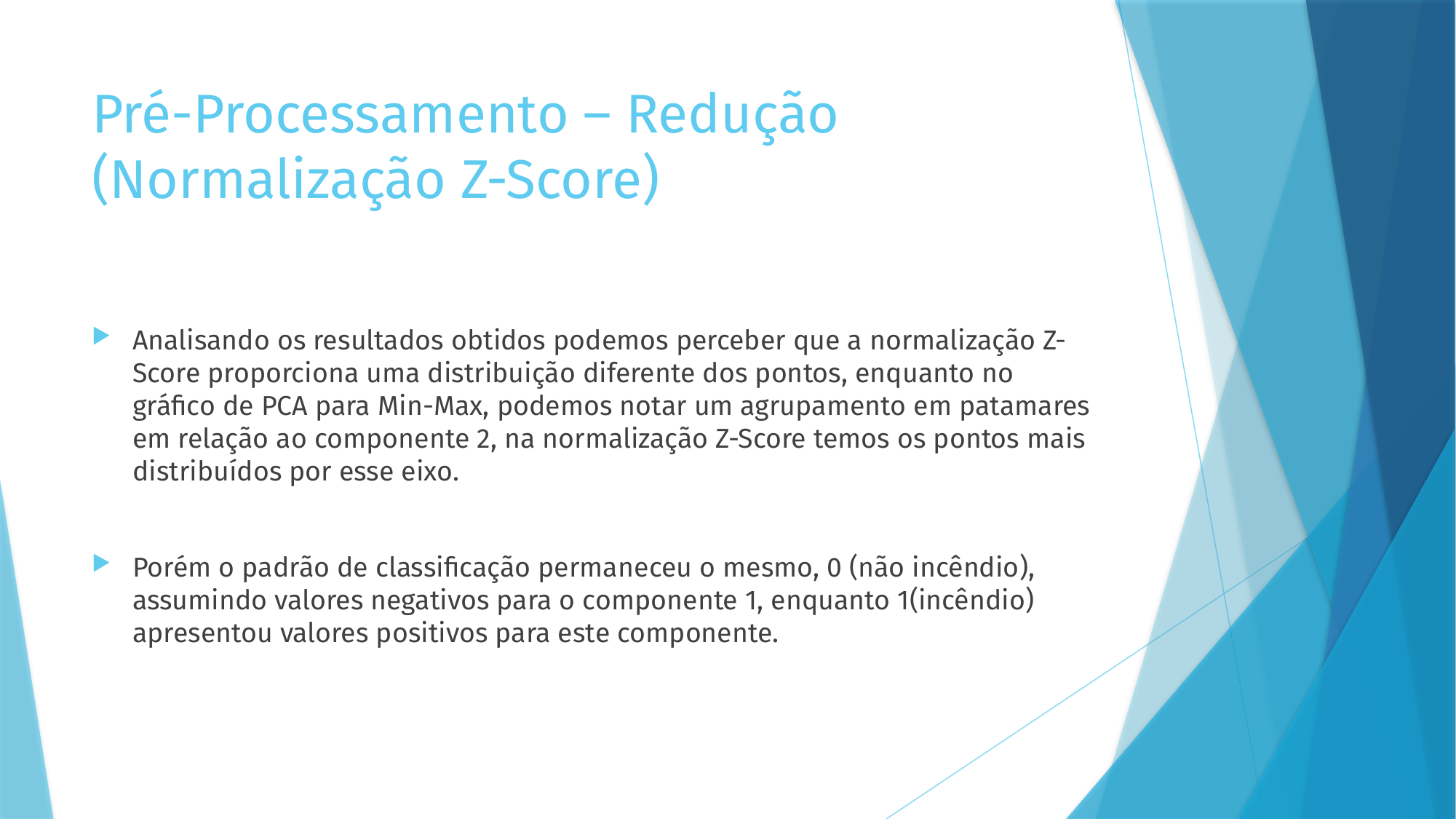

# Pré-Processamento – Redução (Normalização Z-Score)

Analisando os resultados obtidos podemos perceber que a normalização Z-Score proporciona uma distribuição diferente dos pontos, enquanto no gráfico de PCA para Min-Max, podemos notar um agrupamento em patamares em relação ao componente 2, na normalização Z-Score temos os pontos mais distribuídos por esse eixo.

Porém o padrão de classificação permaneceu o mesmo, 0 (não incêndio), assumindo valores negativos para o componente 1, enquanto 1(incêndio) apresentou valores positivos para este componente.